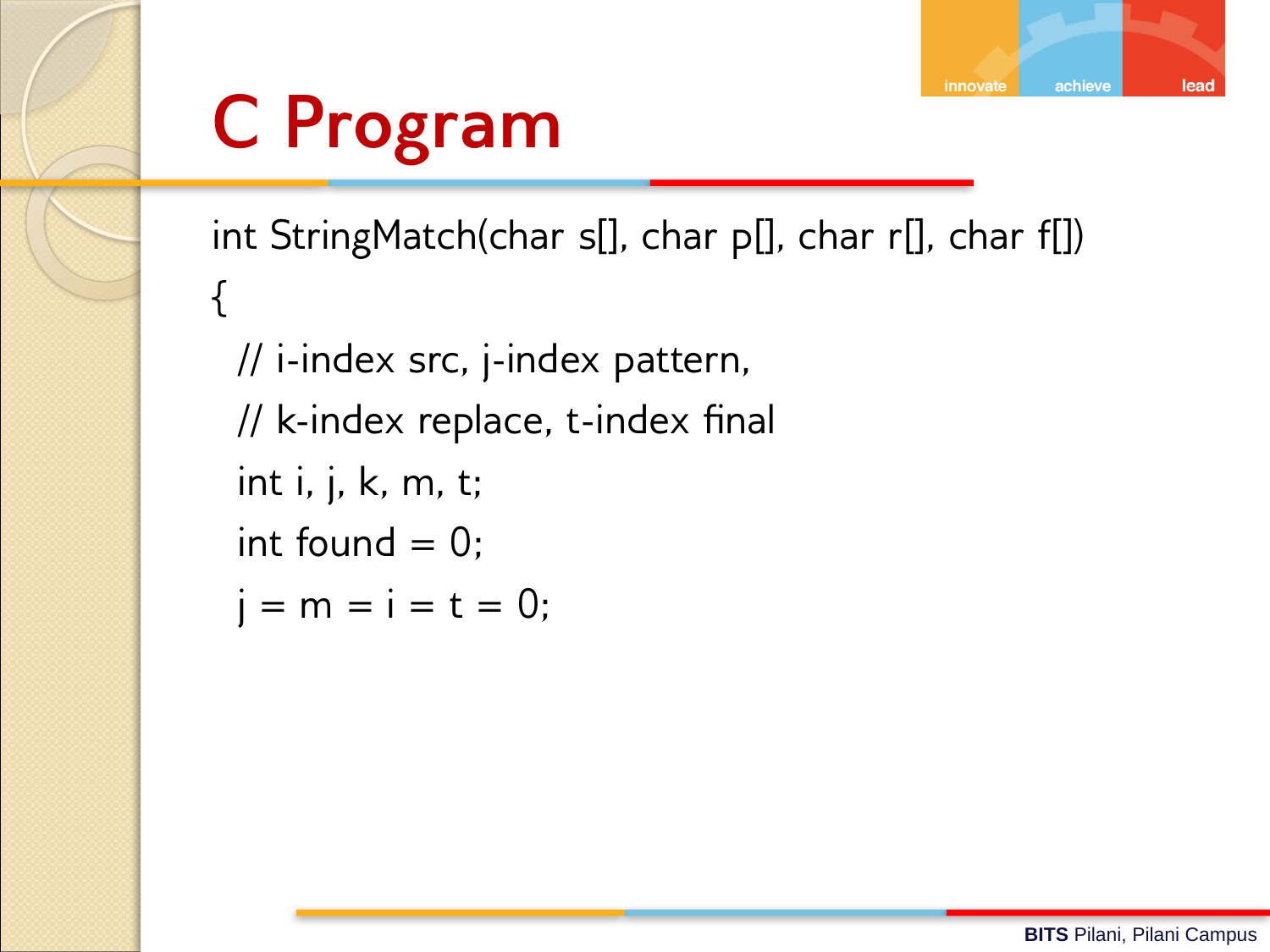

# C Program
int StringMatch(char s[], char p[], char r[], char f[])
{
  // i-index src, j-index pattern,
  // k-index replace, t-index final
  int i, j, k, m, t;
  int found = 0;
  j = m = i = t = 0;